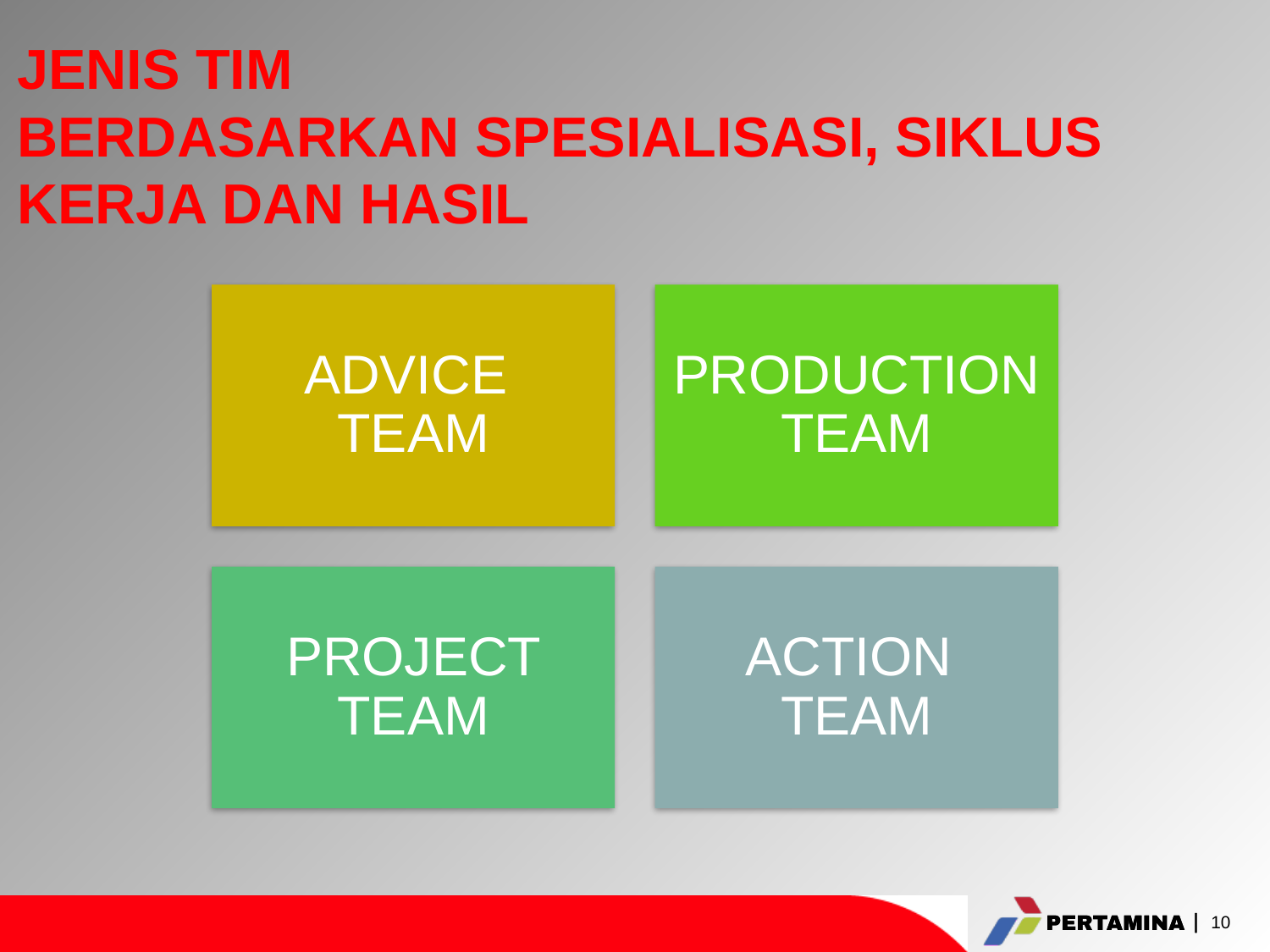

# JENIS TIM BERDASARKAN SPESIALISASI, SIKLUS KERJA DAN HASIL
ADVICE  TEAM
PRODUCTION TEAM
PROJECT TEAM
ACTION  TEAM
10